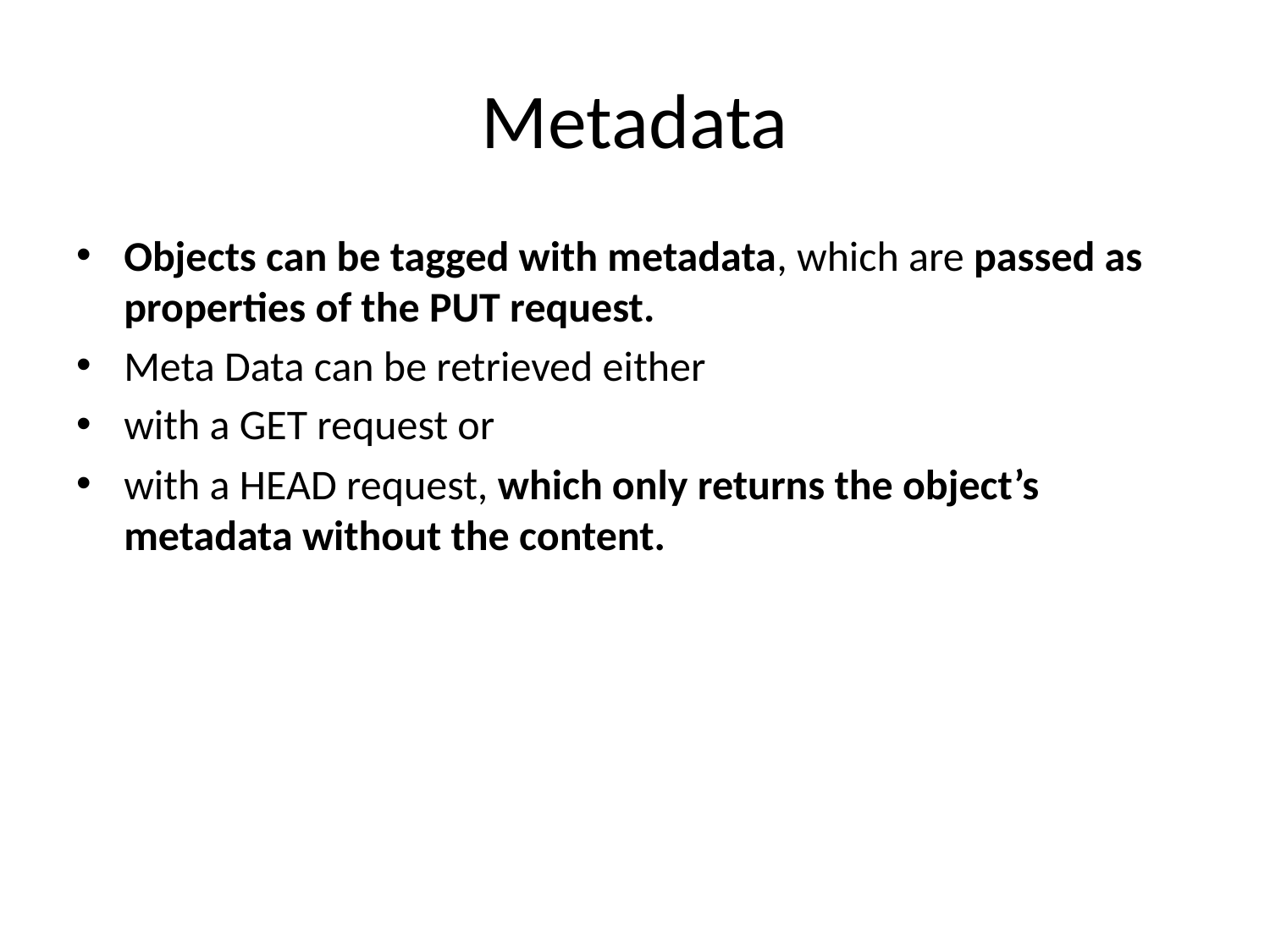

# Metadata
Objects can be tagged with metadata, which are passed as properties of the PUT request.
Meta Data can be retrieved either
with a GET request or
with a HEAD request, which only returns the object’s metadata without the content.